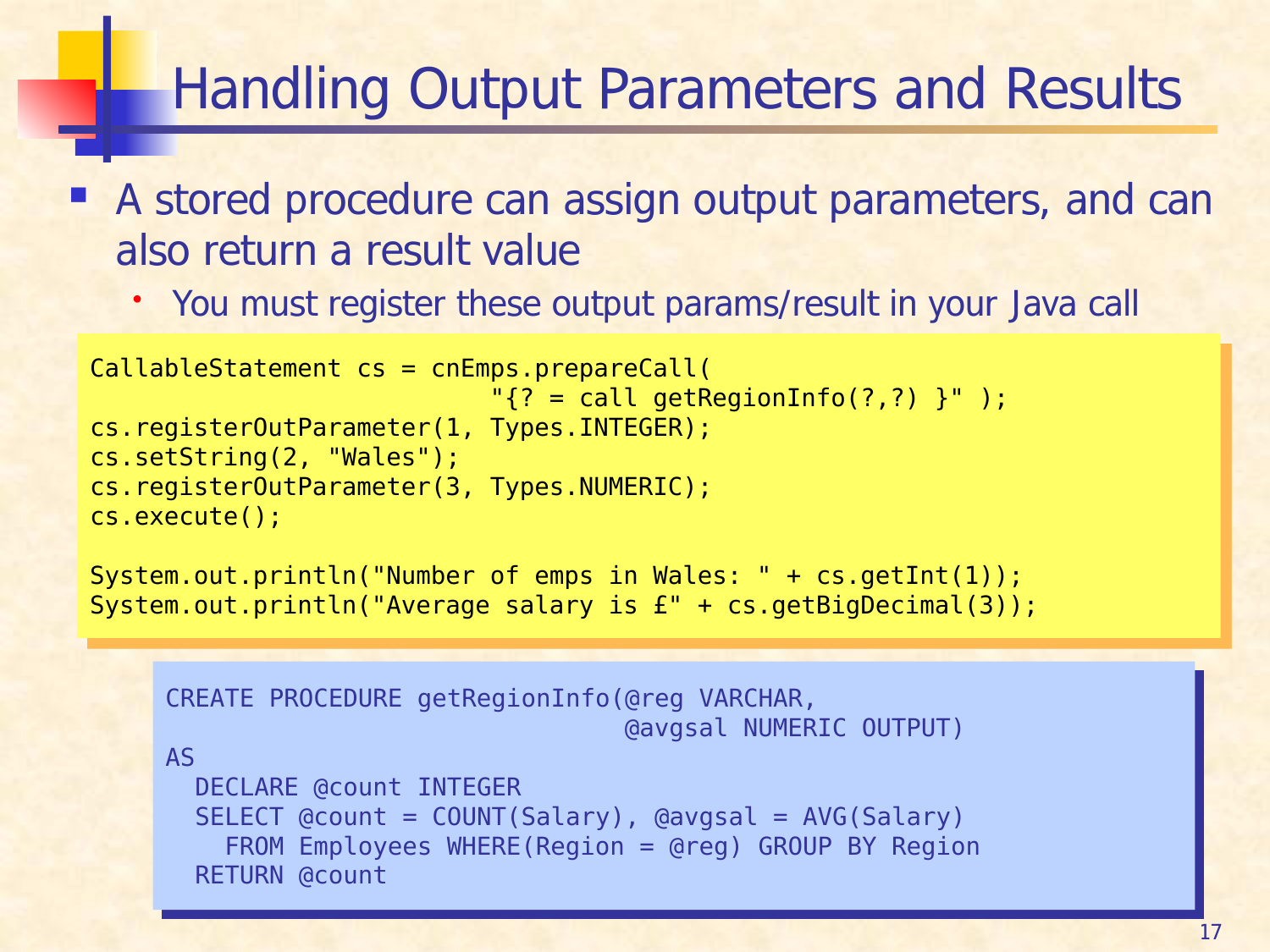

# Handling Output Parameters and Results
A stored procedure can assign output parameters, and can also return a result value
You must register these output params/result in your Java call
CallableStatement cs = cnEmps.prepareCall(
                           "{? = call getRegionInfo(?,?) }" );
cs.registerOutParameter(1, Types.INTEGER);
cs.setString(2, "Wales");
cs.registerOutParameter(3, Types.NUMERIC);
cs.execute();

System.out.println("Number of emps in Wales: " + cs.getInt(1));
System.out.println("Average salary is £" + cs.getBigDecimal(3));
CREATE PROCEDURE getRegionInfo(@reg VARCHAR,
                               @avgsal NUMERIC OUTPUT)
AS
  DECLARE @count INTEGER
  SELECT @count = COUNT(Salary), @avgsal = AVG(Salary)
    FROM Employees WHERE(Region = @reg) GROUP BY Region
  RETURN @count
17